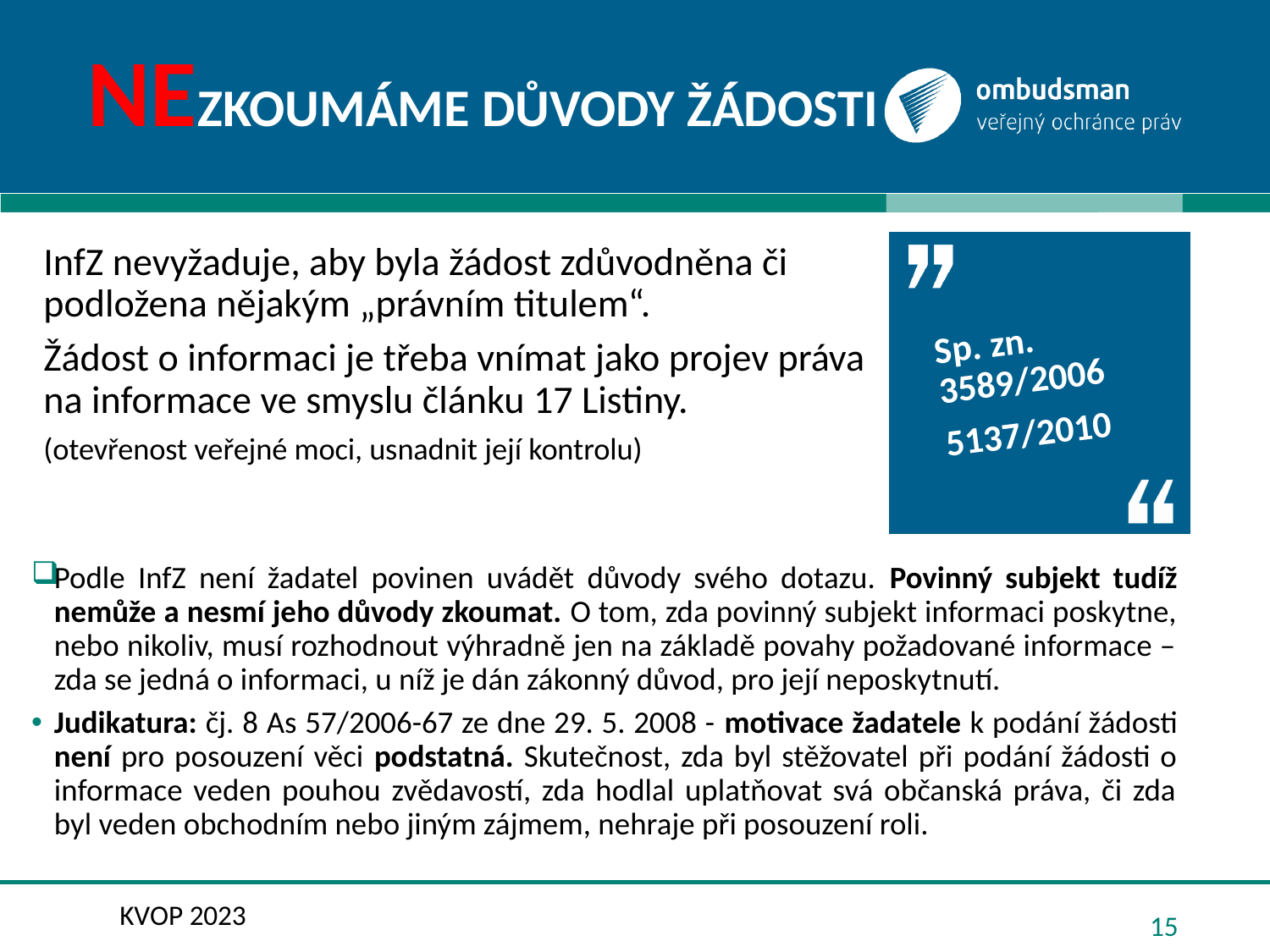

# NEzkoumáme důvody žádosti
InfZ nevyžaduje, aby byla žádost zdůvodněna či podložena nějakým „právním titulem“.
Žádost o informaci je třeba vnímat jako projev práva na informace ve smyslu článku 17 Listiny.
(otevřenost veřejné moci, usnadnit její kontrolu)
Sp. zn. 3589/2006
5137/2010
Podle InfZ není žadatel povinen uvádět důvody svého dotazu. Povinný subjekt tudíž nemůže a nesmí jeho důvody zkoumat. O tom, zda povinný subjekt informaci poskytne, nebo nikoliv, musí rozhodnout výhradně jen na základě povahy požadované informace – zda se jedná o informaci, u níž je dán zákonný důvod, pro její neposkytnutí.
Judikatura: čj. 8 As 57/2006-67 ze dne 29. 5. 2008 - motivace žadatele k podání žádosti není pro posouzení věci podstatná. Skutečnost, zda byl stěžovatel při podání žádosti o informace veden pouhou zvědavostí, zda hodlal uplatňovat svá občanská práva, či zda byl veden obchodním nebo jiným zájmem, nehraje při posouzení roli.
KVOP 2023

15